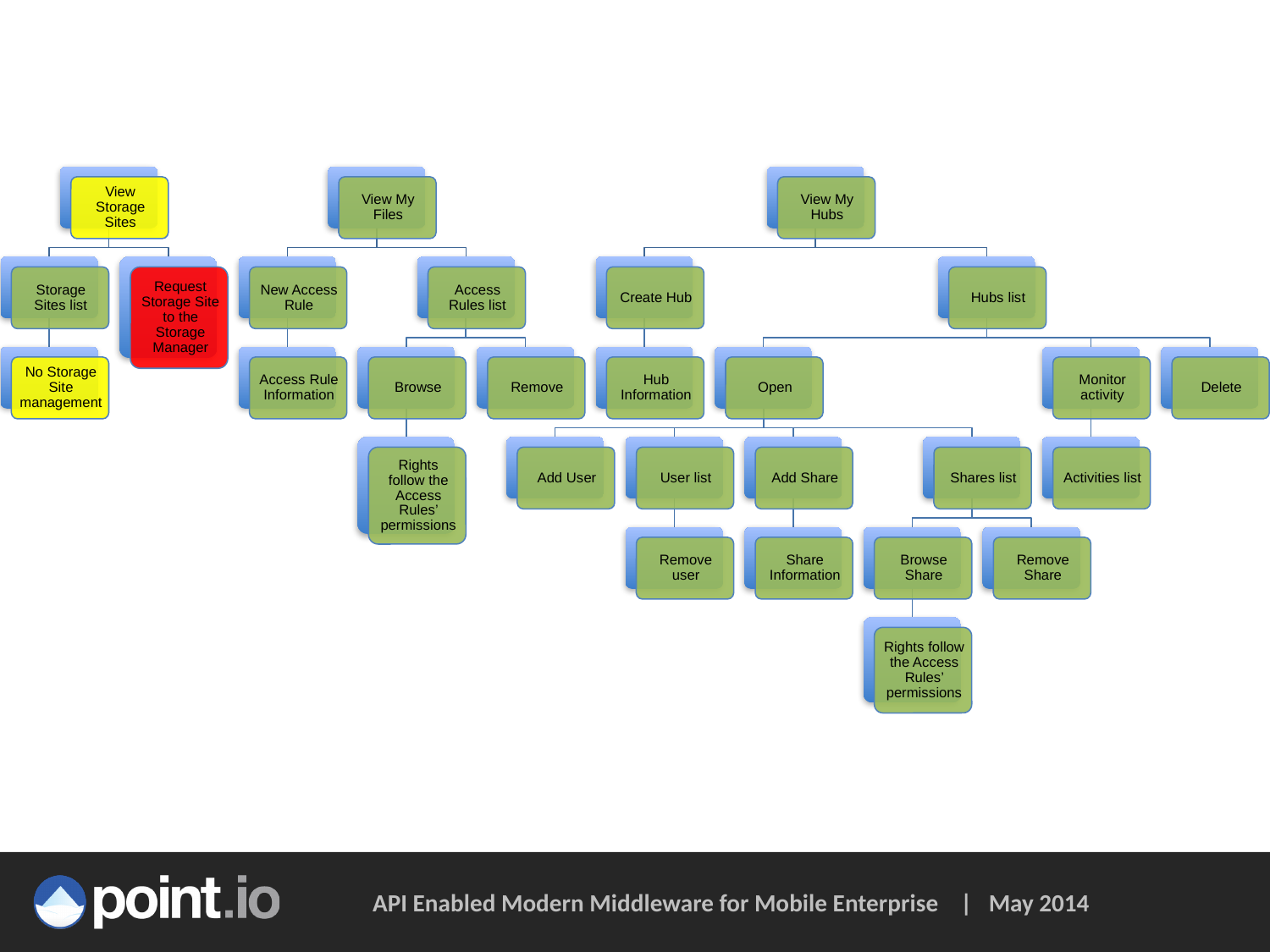

View Storage Sites
Storage Sites list
No Storage Site management
Request Storage Site to the Storage Manager
View My Files
New Access Rule
Access Rule Information
Access Rules list
Browse
Rights follow the Access Rules’ permissions
Remove
View My Hubs
Create Hub
Hub Information
Hubs list
Open
Add User
User list
Remove user
Add Share
Share Information
Shares list
Browse Share
Rights follow the Access Rules’ permissions
Remove Share
Monitor activity
Activities list
Delete